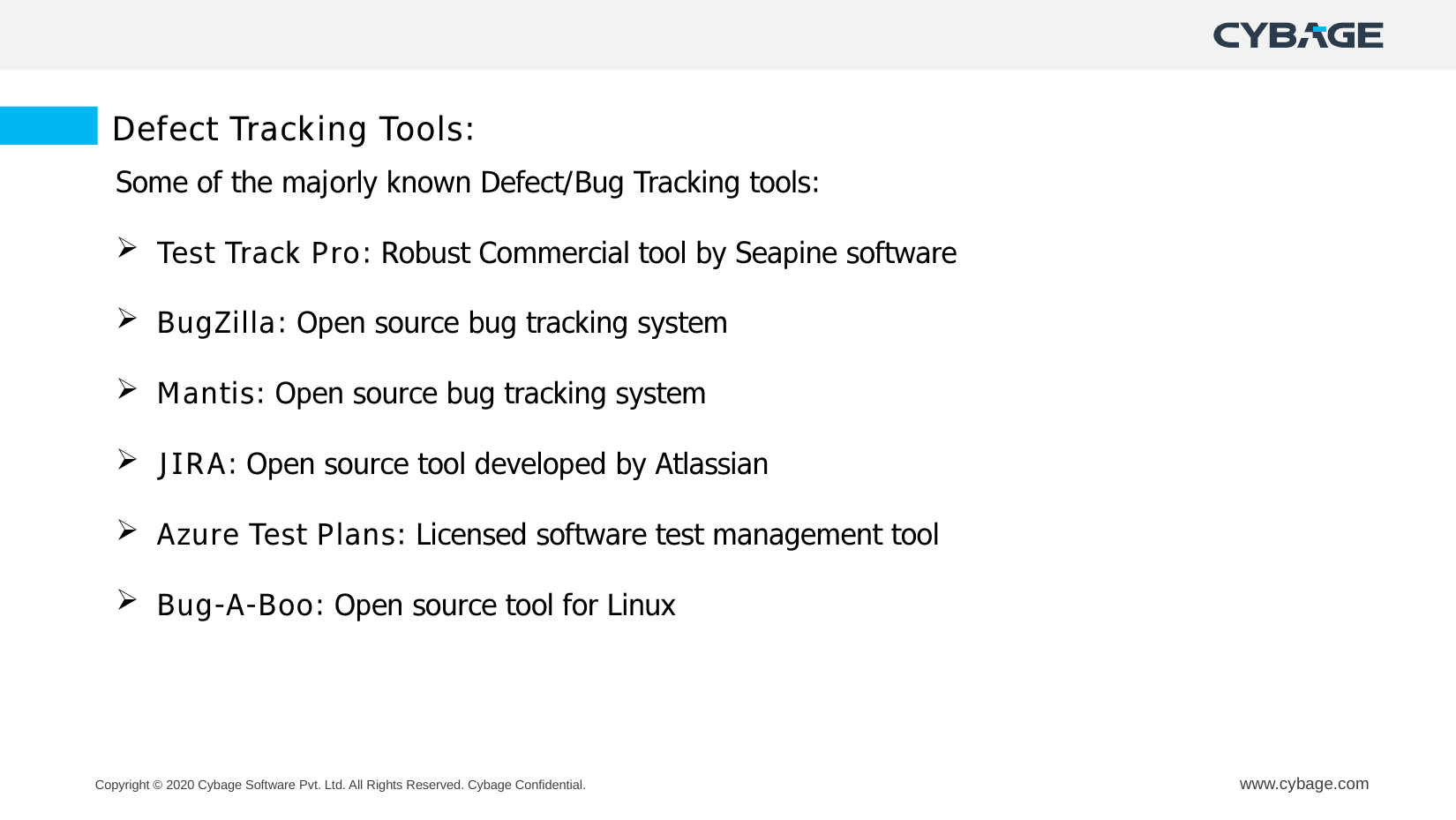

Defect Tracking Tools:

Some of the majorly known Defect/Bug Tracking tools:
Test Track Pro: Robust Commercial tool by Seapine software
BugZilla: Open source bug tracking system
Mantis: Open source bug tracking system
JIRA: Open source tool developed by Atlassian
Azure Test Plans: Licensed software test management tool
Bug-A-Boo: Open source tool for Linux